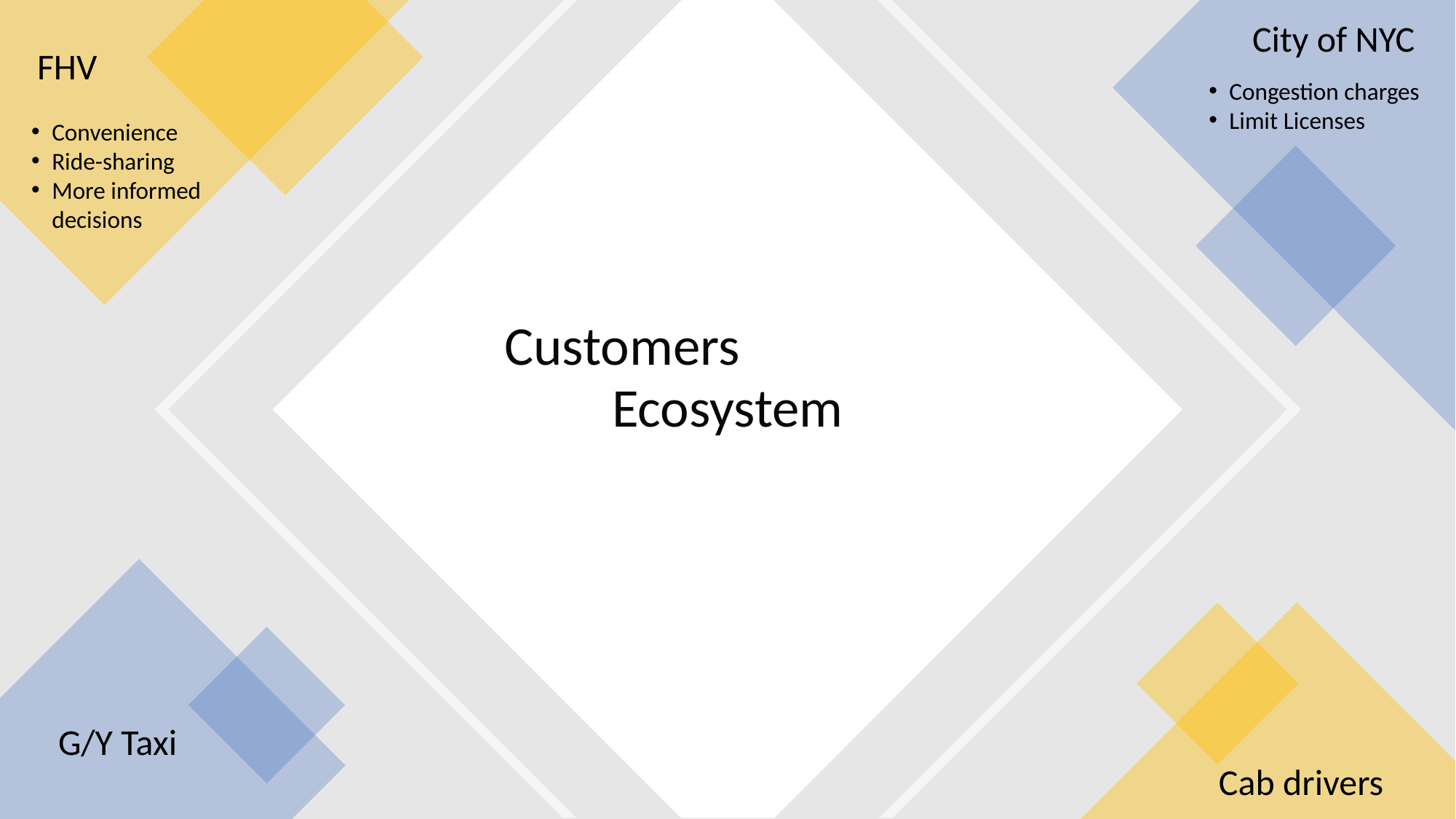

City of NYC
FHV
Congestion charges
Limit Licenses

Convenience
Ride-sharing
More informed decisions

Ecosystem
Customers

G/Y Taxi
Cab drivers
3